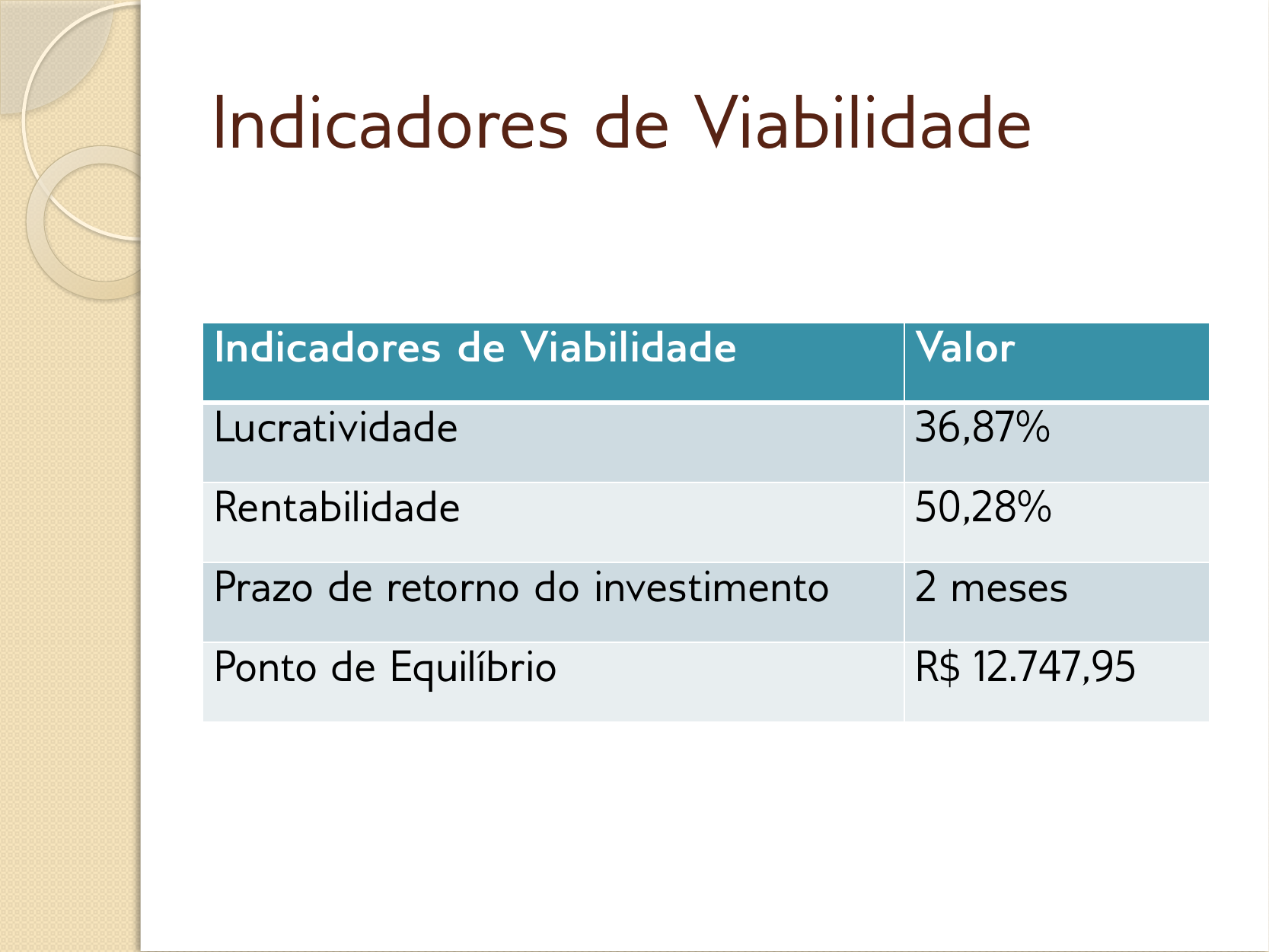

# Indicadores de Viabilidade
| Indicadores de Viabilidade | Valor |
| --- | --- |
| Lucratividade | 36,87% |
| Rentabilidade | 50,28% |
| Prazo de retorno do investimento | 2 meses |
| Ponto de Equilíbrio | R$ 12.747,95 |